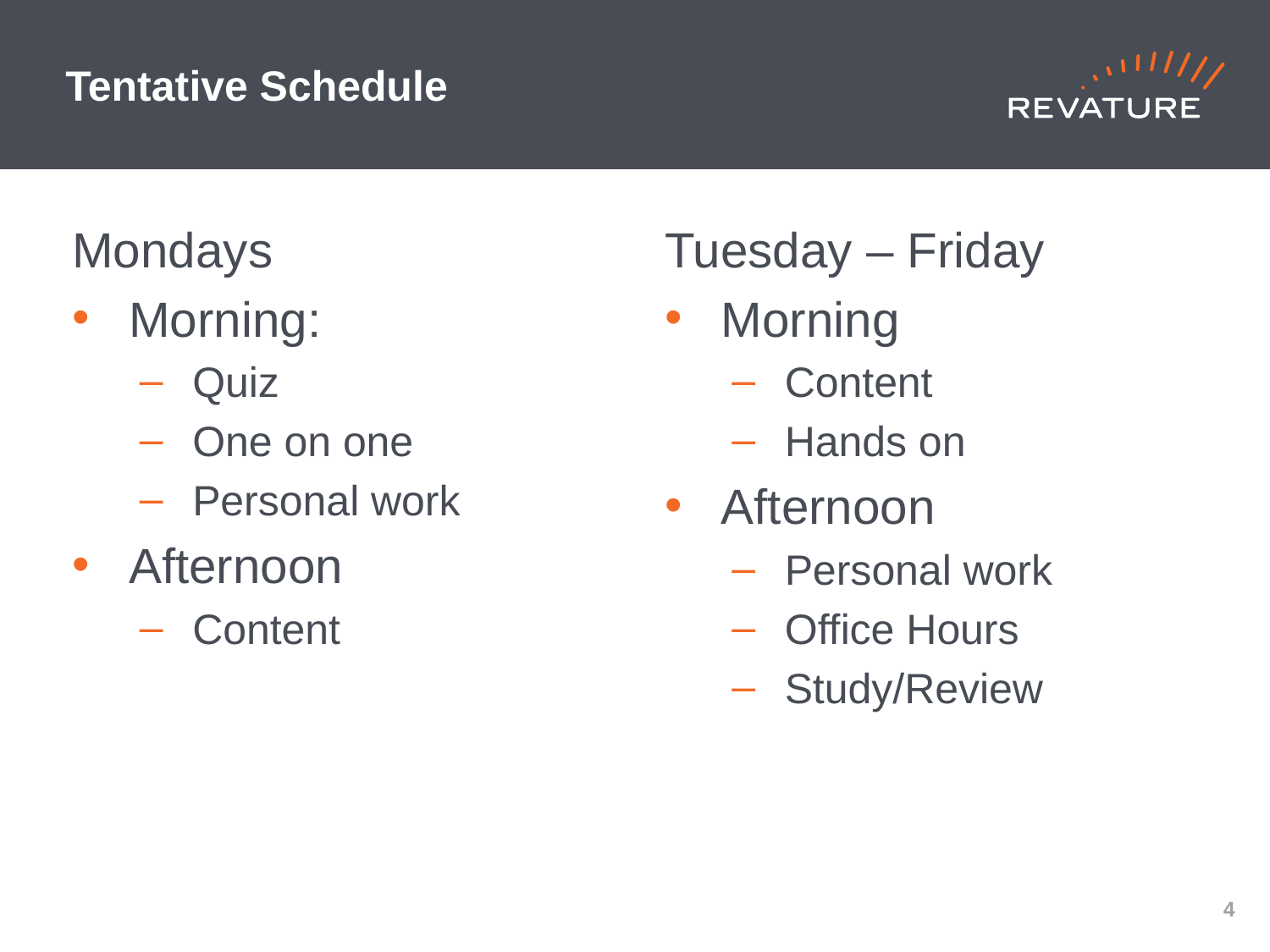

# Tentative Schedule
Mondays
Morning:
Quiz
One on one
Personal work
Afternoon
Content
Tuesday – Friday
Morning
Content
Hands on
Afternoon
Personal work
Office Hours
Study/Review
4